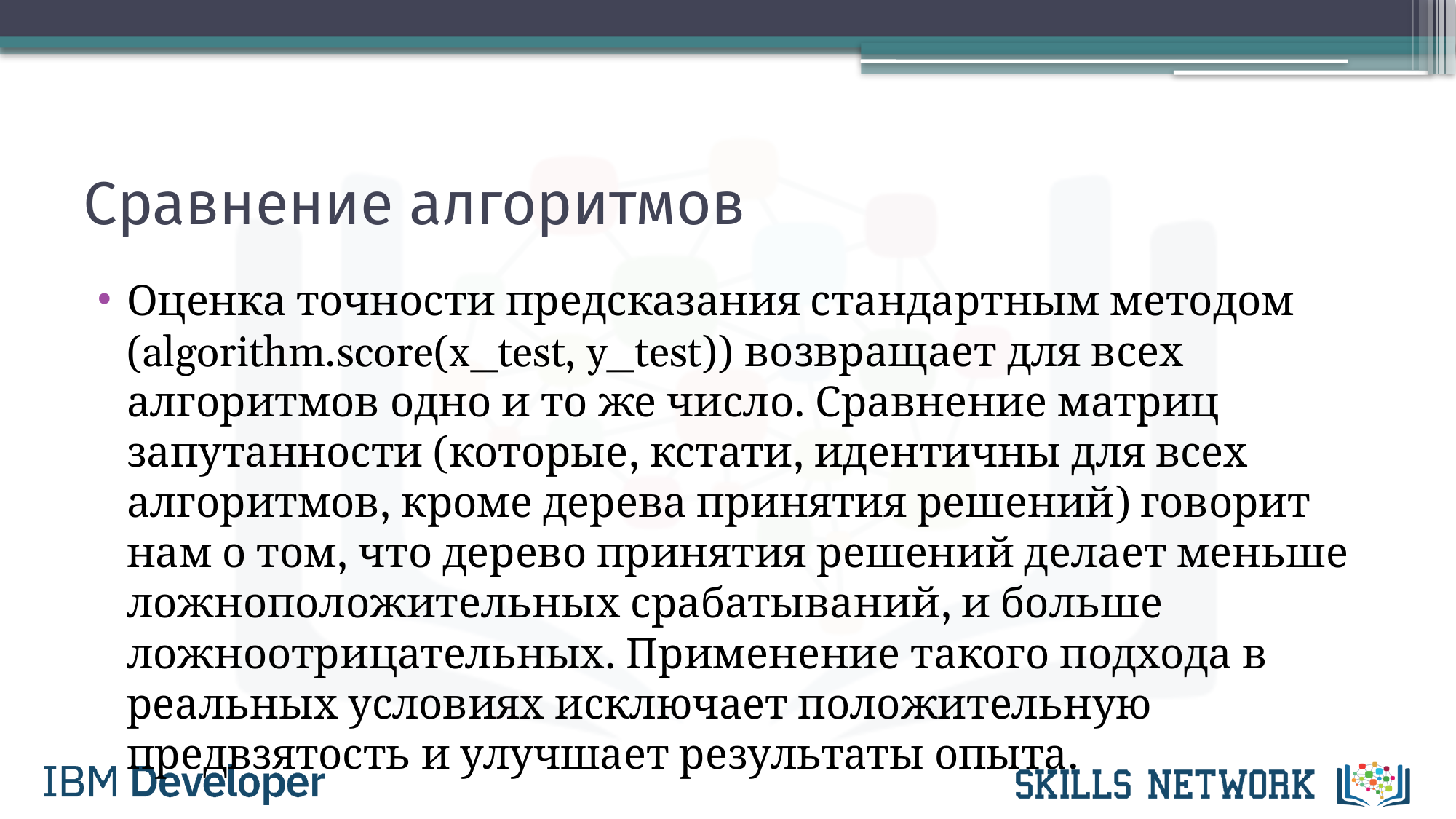

# Сравнение алгоритмов
Оценка точности предсказания стандартным методом (algorithm.score(x_test, y_test)) возвращает для всех алгоритмов одно и то же число. Сравнение матриц запутанности (которые, кстати, идентичны для всех алгоритмов, кроме дерева принятия решений) говорит нам о том, что дерево принятия решений делает меньше ложноположительных срабатываний, и больше ложноотрицательных. Применение такого подхода в реальных условиях исключает положительную предвзятость и улучшает результаты опыта.